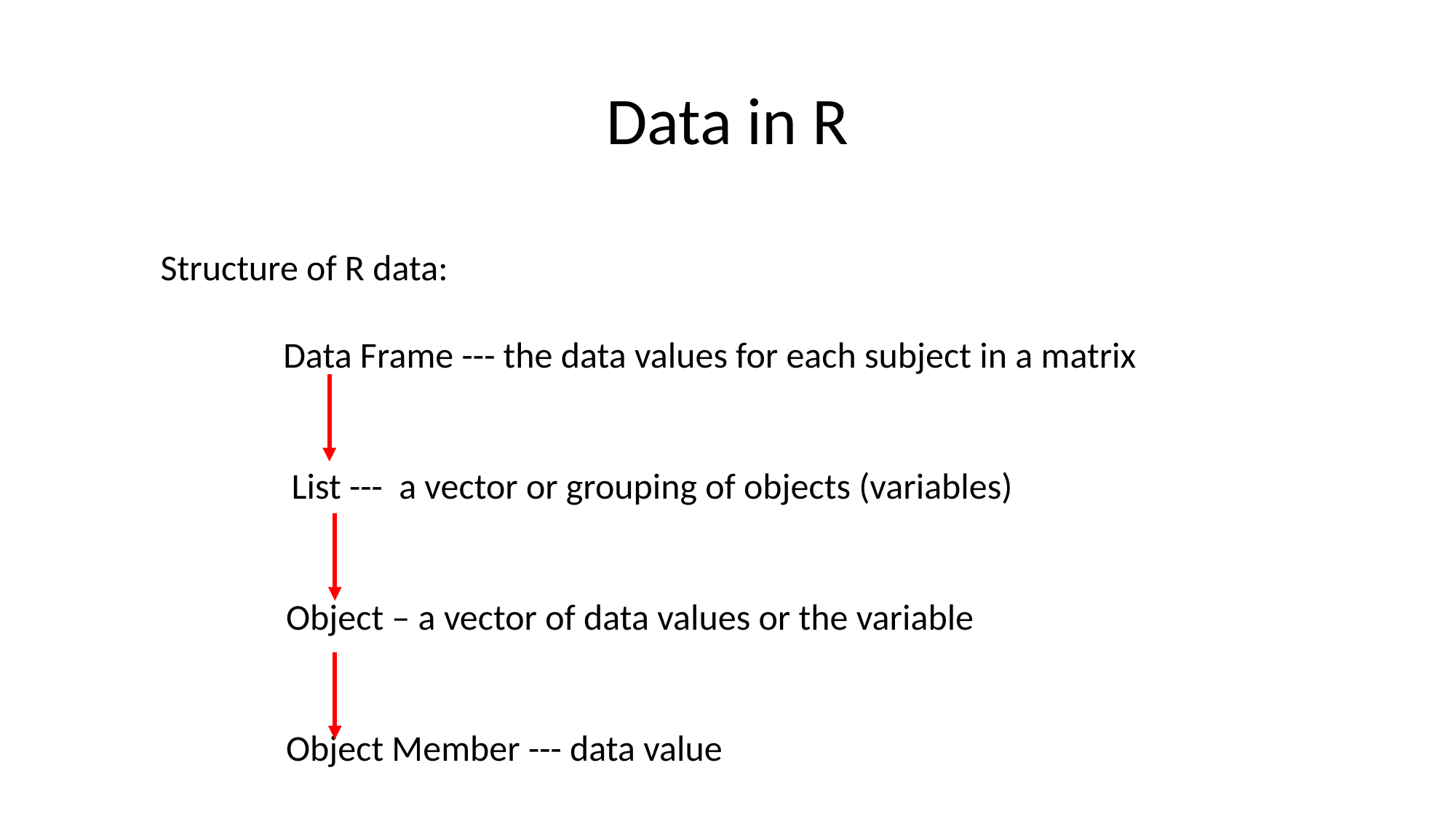

# Data in R
Structure of R data:

               Data Frame --- the data values for each subject in a matrix

                List ---  a vector or grouping of objects (variables)

	  Object – a vector of data values or the variable

	  Object Member --- data value